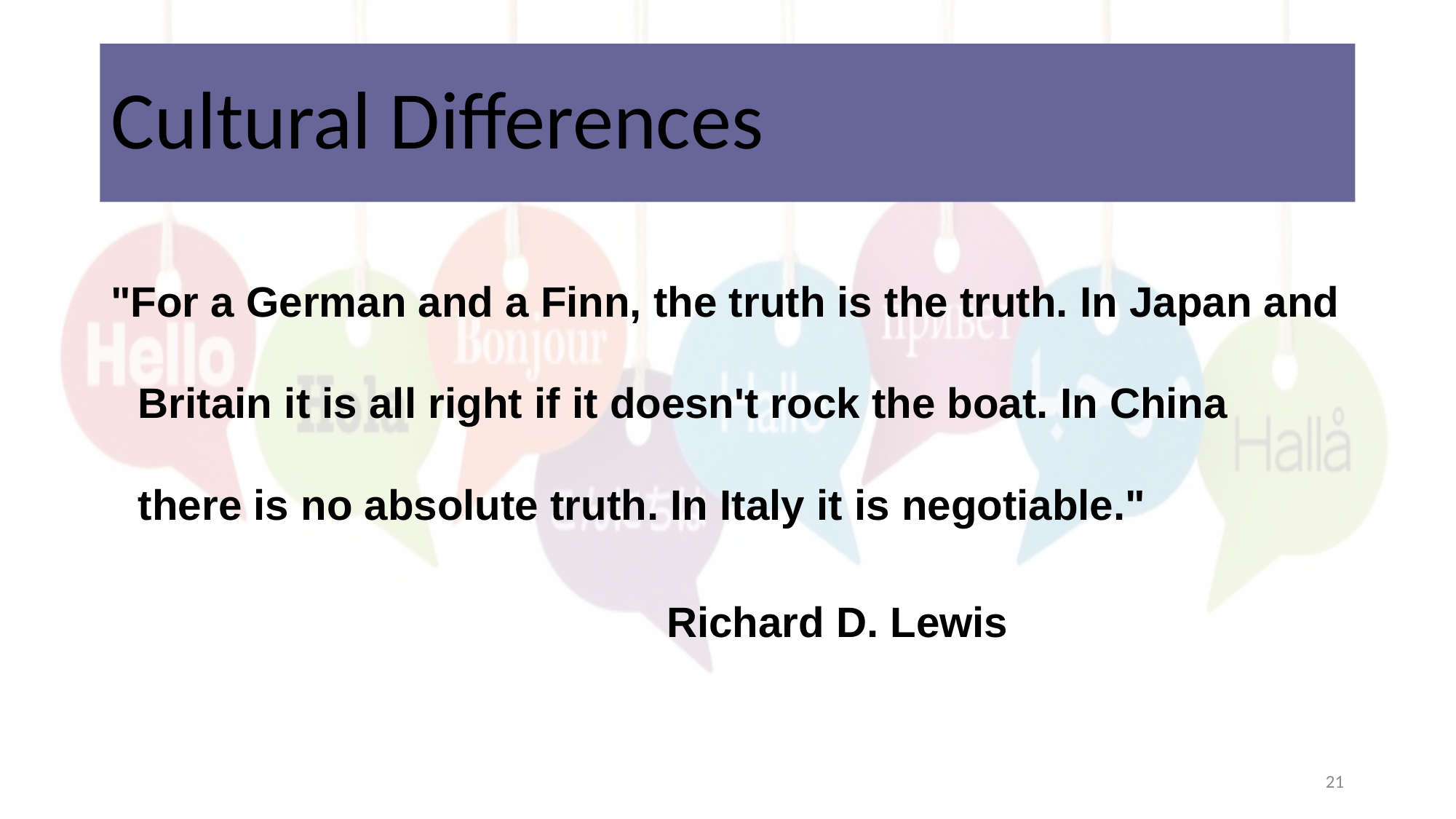

# Cultural Differences
"For a German and a Finn, the truth is the truth. In Japan and Britain it is all right if it doesn't rock the boat. In China there is no absolute truth. In Italy it is negotiable."
                                               Richard D. Lewis

21